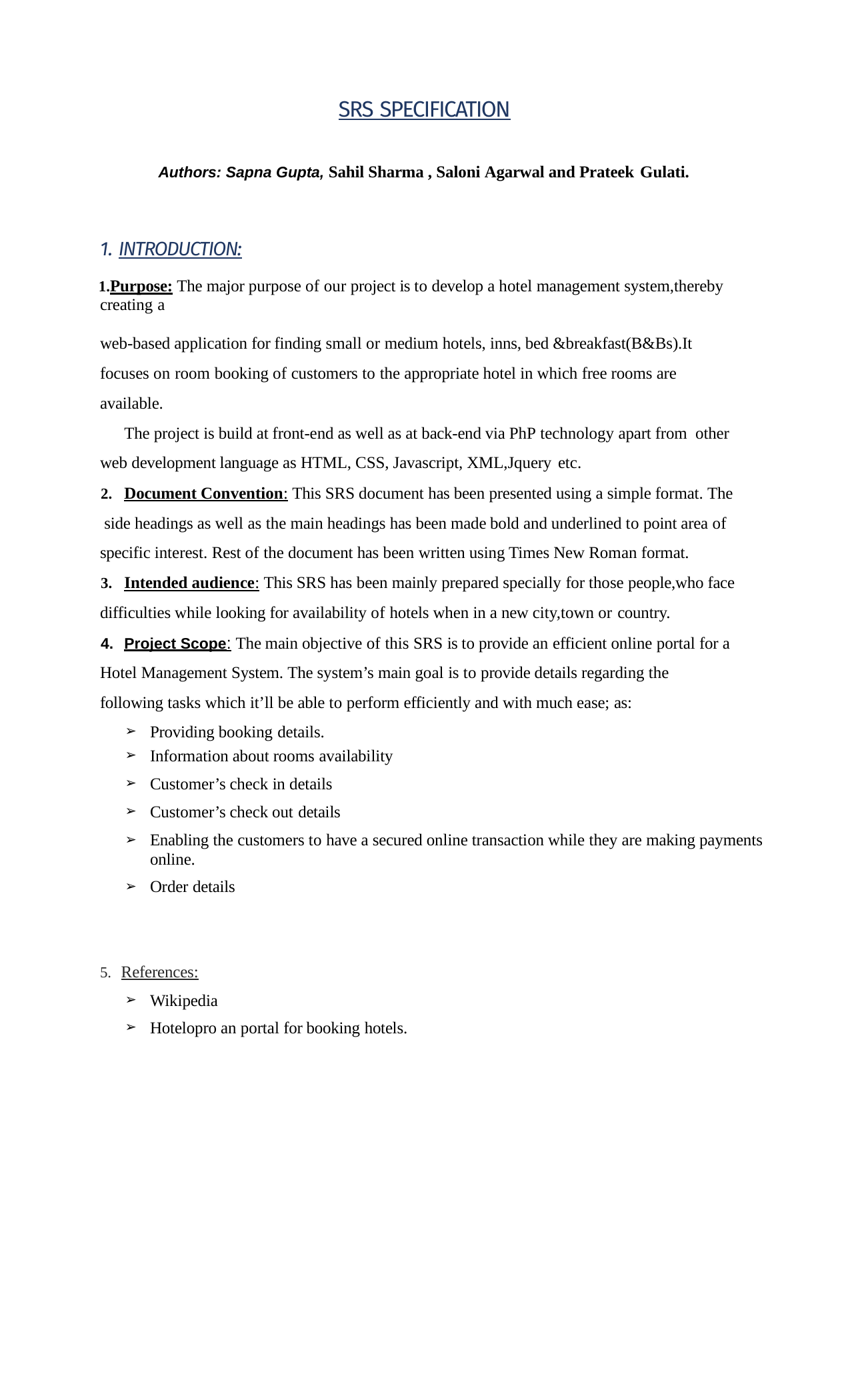

SRS SPECIFICATION

Authors: Sapna Gupta, Sahil Sharma , Saloni Agarwal and Prateek Gulati.
INTRODUCTION:
Purpose: The major purpose of our project is to develop a hotel management system,thereby  creating a
web-based application for finding small or medium hotels, inns, bed &breakfast(B&Bs).It  focuses on room booking of customers to the appropriate hotel in which free rooms are  available.
The project is build at front-end as well as at back-end via PhP technology apart from  other web development language as HTML, CSS, Javascript, XML,Jquery etc.
Document Convention: This SRS document has been presented using a simple format. The  side headings as well as the main headings has been made bold and underlined to point area of  specific interest. Rest of the document has been written using Times New Roman format.
Intended audience: This SRS has been mainly prepared specially for those people,who face  difficulties while looking for availability of hotels when in a new city,town or country.
Project Scope: The main objective of this SRS is to provide an efficient online portal for a  Hotel Management System. The system’s main goal is to provide details regarding the  following tasks which it’ll be able to perform efficiently and with much ease; as:
Providing booking details.
Information about rooms availability
Customer’s check in details
Customer’s check out details
Enabling the customers to have a secured online transaction while they are making payments  online.
Order details
References:
Wikipedia
Hotelopro an portal for booking hotels.